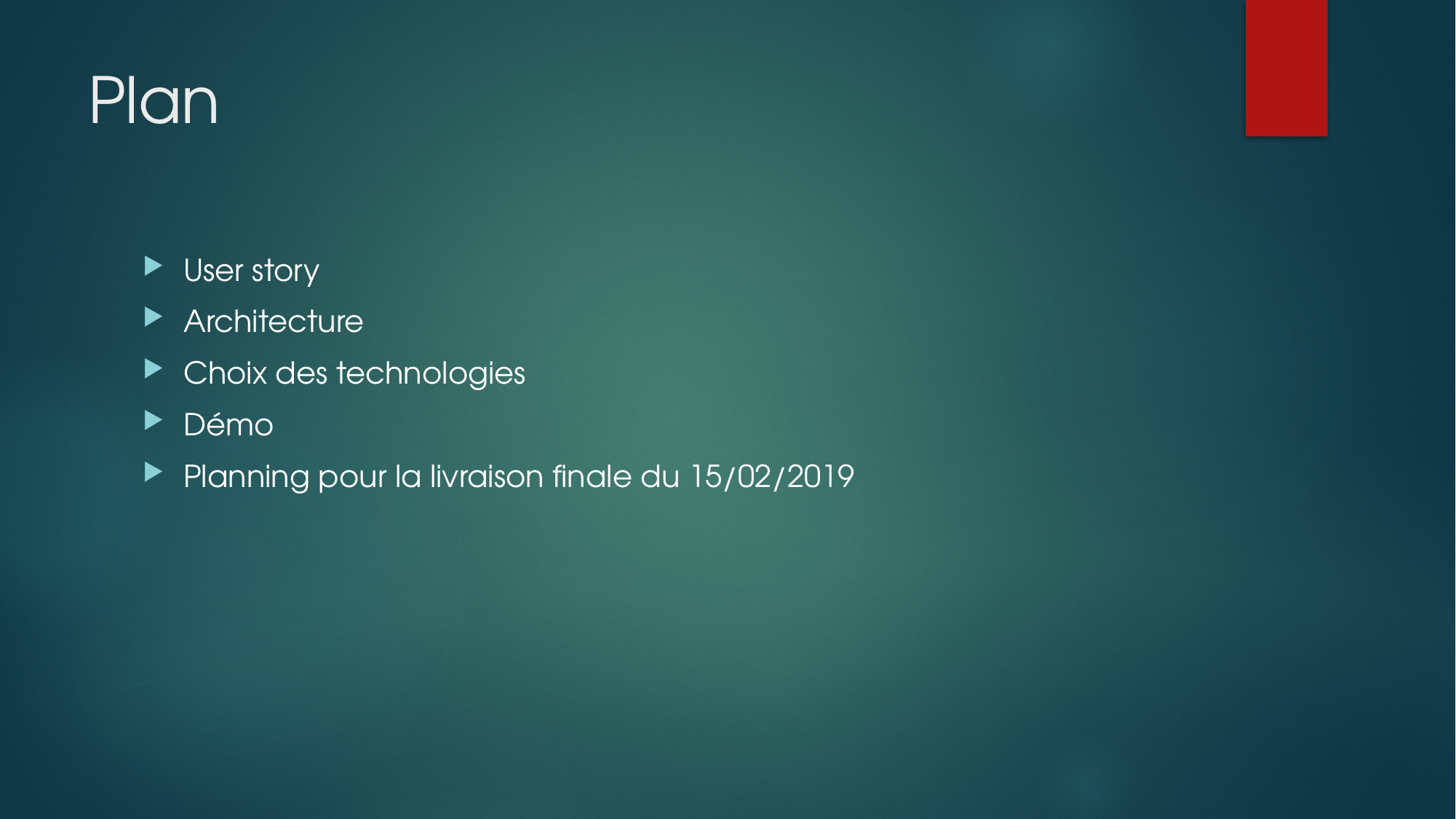

# Plan
User story
Architecture
Choix des technologies
Démo
Planning pour la livraison finale du 15/02/2019